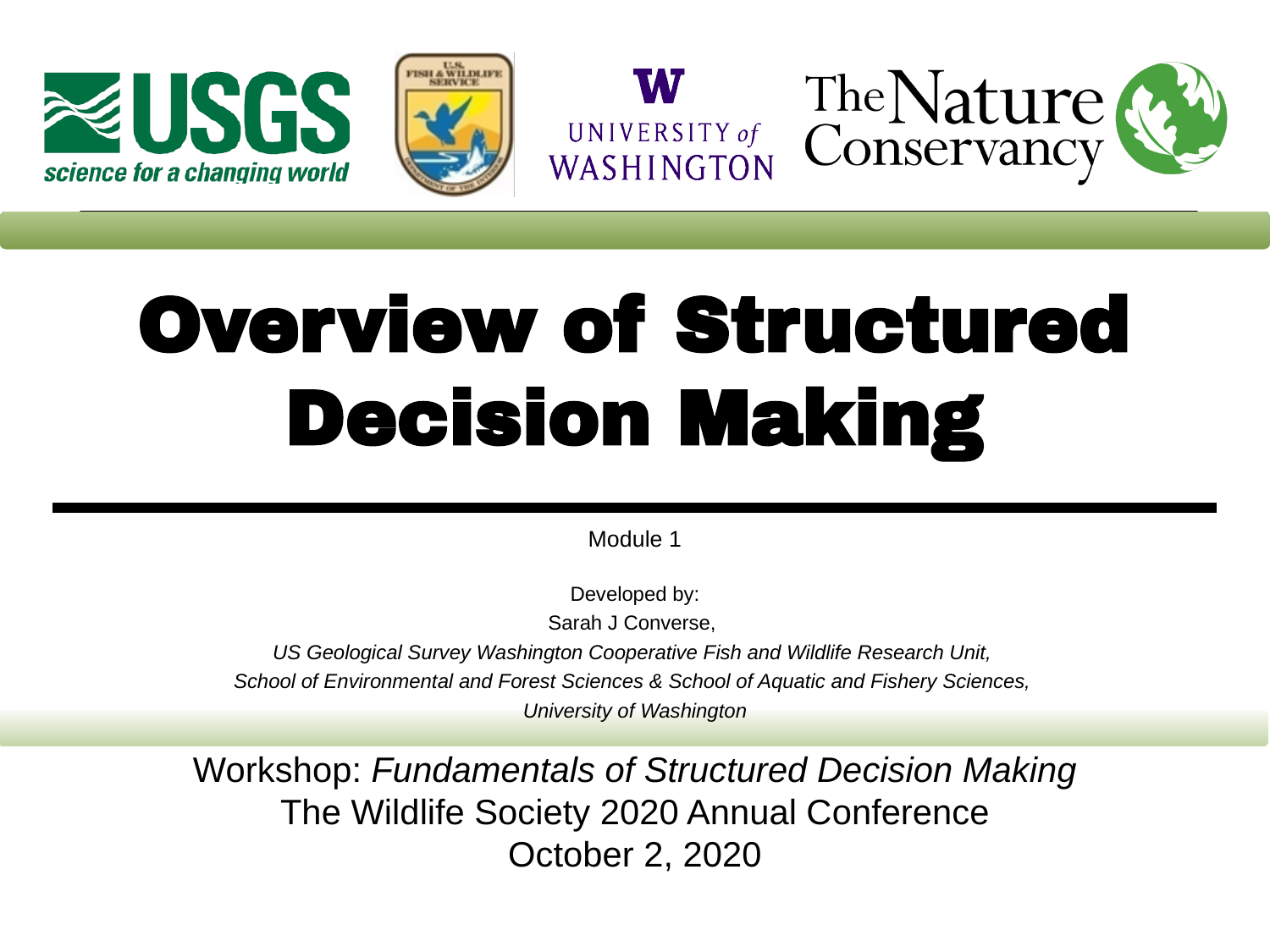

# Overview of Structured Decision Making
Module 1

Developed by:
Sarah J Converse,
US Geological Survey Washington Cooperative Fish and Wildlife Research Unit,
School of Environmental and Forest Sciences & School of Aquatic and Fishery Sciences,
University of Washington
Workshop: Fundamentals of Structured Decision Making
The Wildlife Society 2020 Annual Conference
October 2, 2020